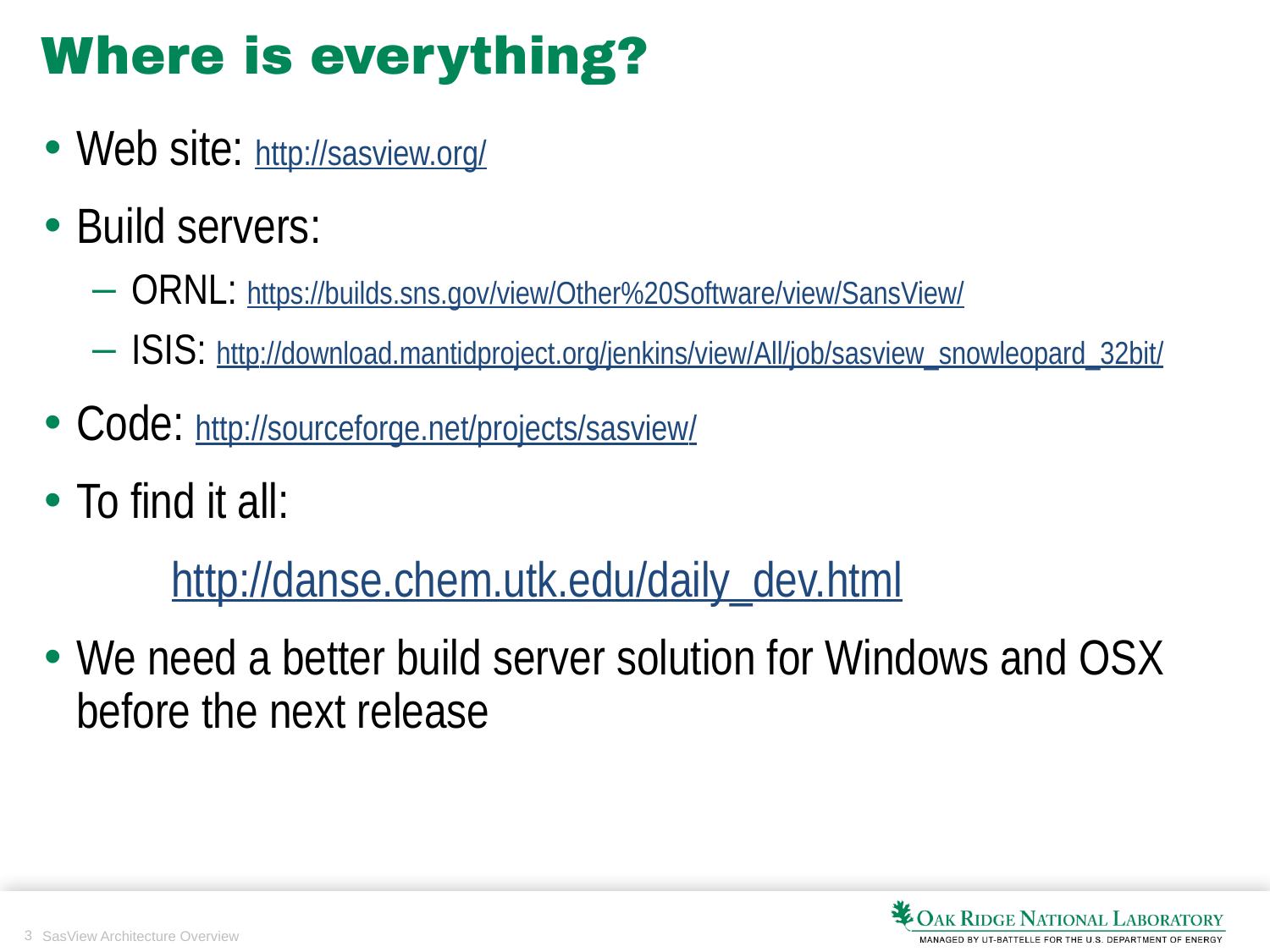

# Where is everything?
Web site: http://sasview.org/
Build servers:
ORNL: https://builds.sns.gov/view/Other%20Software/view/SansView/
ISIS: http://download.mantidproject.org/jenkins/view/All/job/sasview_snowleopard_32bit/
Code: http://sourceforge.net/projects/sasview/
To find it all:
	http://danse.chem.utk.edu/daily_dev.html
We need a better build server solution for Windows and OSX before the next release